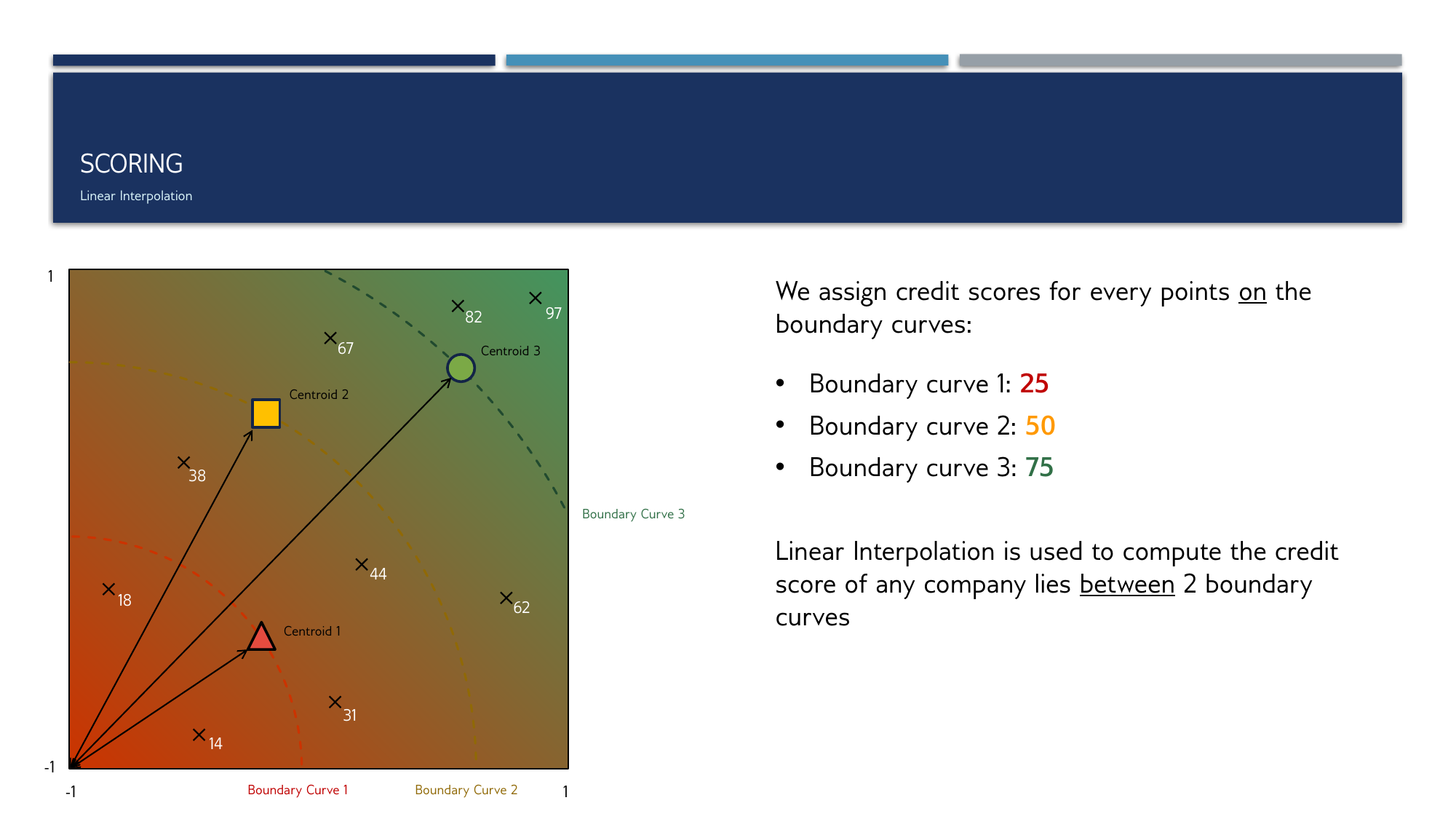

# Scoring Linear Interpolation

1
We assign credit scores for every points on the boundary curves:
Boundary curve 1: 25
Boundary curve 2: 50
Boundary curve 3: 75
×
×
97
82
×
Centroid 3
67

Centroid 2

×
38
Boundary Curve 3
Linear Interpolation is used to compute the credit score of any company lies between 2 boundary curves
×
44
×
×
18
62
Centroid 1

×
31
×
14
-1
-1
Boundary Curve 1
Boundary Curve 2
1